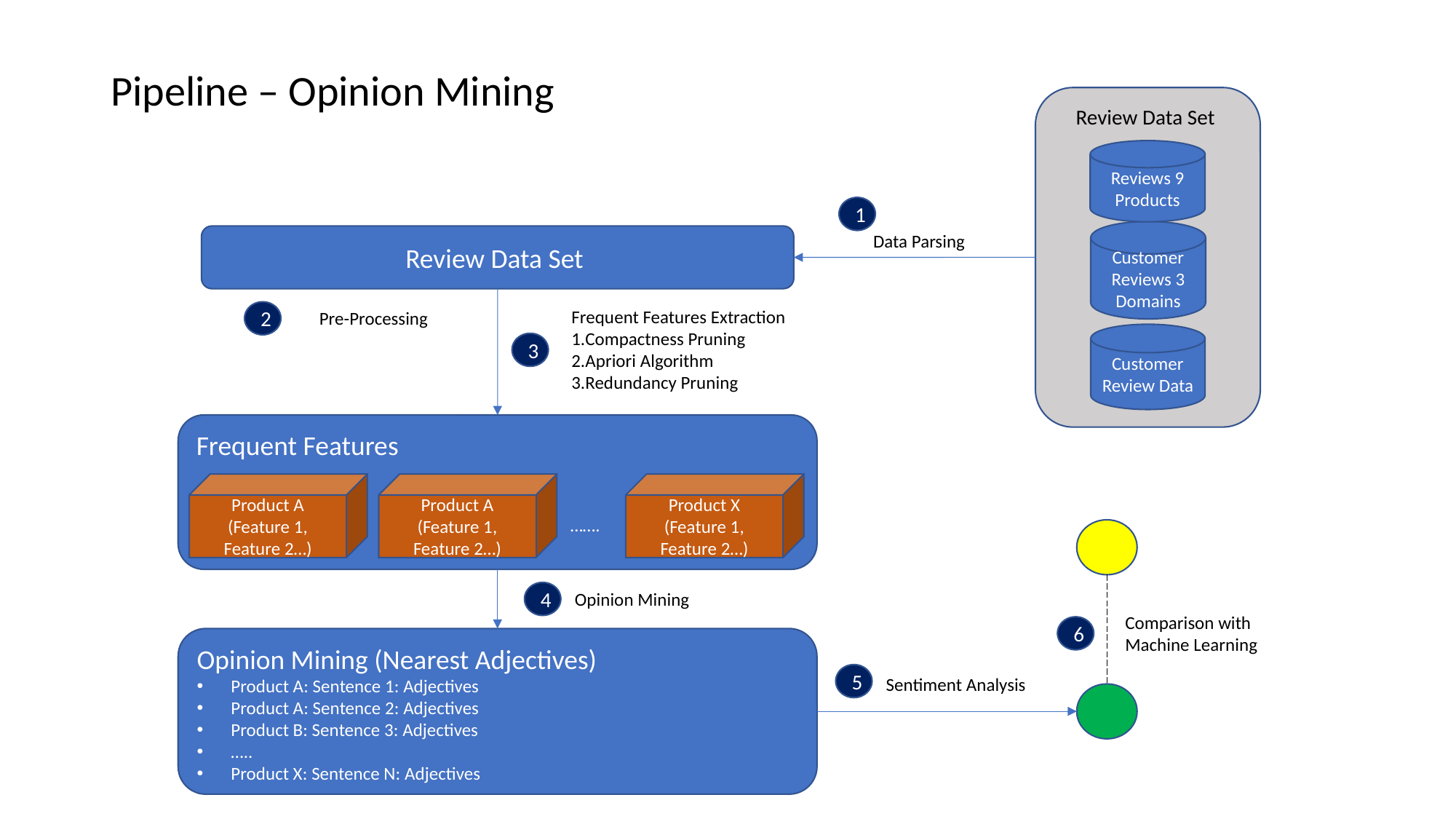

# Pipeline – Opinion Mining
Review Data Set
Reviews 9 Products
1
Customer Reviews 3 Domains
Data Parsing
Review Data Set
Frequent Features Extraction
Compactness Pruning
Apriori Algorithm
Redundancy Pruning
2
Pre-Processing
Customer Review Data
3
Frequent Features
Product A
(Feature 1, Feature 2…)
Product X
(Feature 1, Feature 2…)
Product A
(Feature 1, Feature 2…)
…….

Opinion Mining
4
Comparison with Machine Learning
6
Opinion Mining (Nearest Adjectives)
Product A: Sentence 1: Adjectives
Product A: Sentence 2: Adjectives
Product B: Sentence 3: Adjectives
…..
Product X: Sentence N: Adjectives

5
Sentiment Analysis